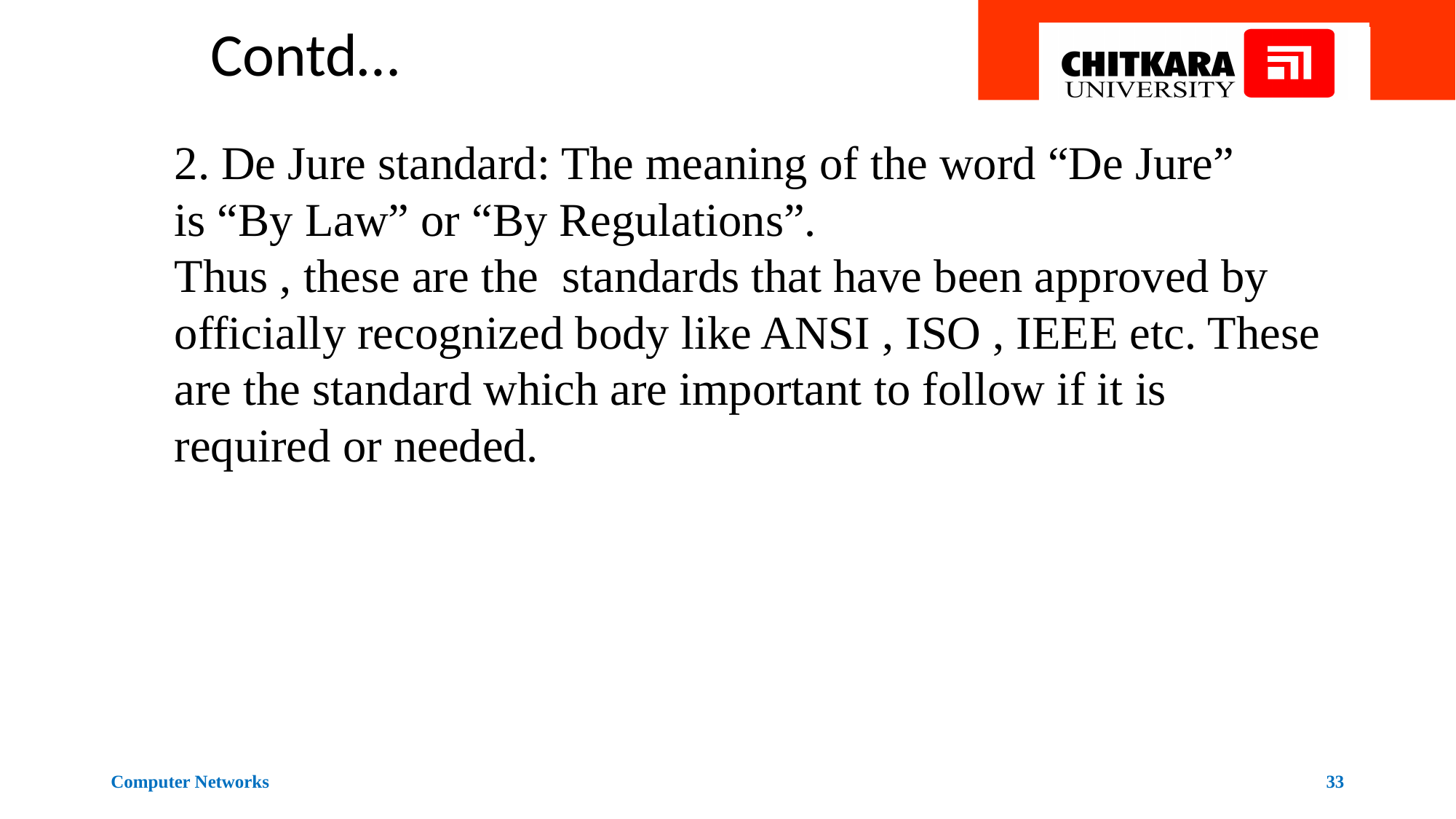

# Contd…
2. De Jure standard: The meaning of the word “De Jure” is “By Law” or “By Regulations”. 
Thus , these are the  standards that have been approved by officially recognized body like ANSI , ISO , IEEE etc. These are the standard which are important to follow if it is required or needed.
Computer Networks
33